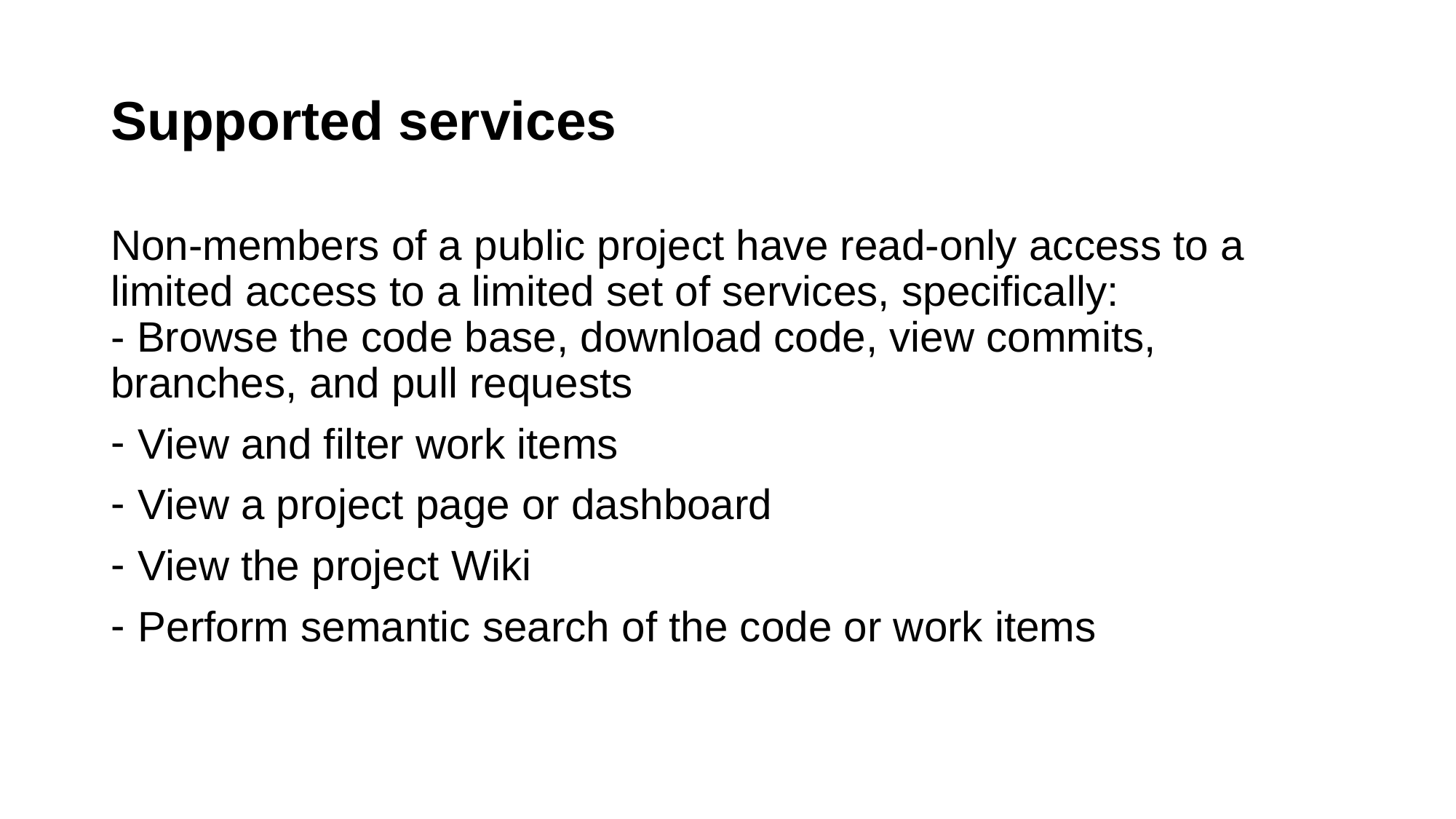

# Supported services
Non-members of a public project have read-only access to a limited access to a limited set of services, specifically:
- Browse the code base, download code, view commits, branches, and pull requests
View and filter work items
View a project page or dashboard
View the project Wiki
Perform semantic search of the code or work items